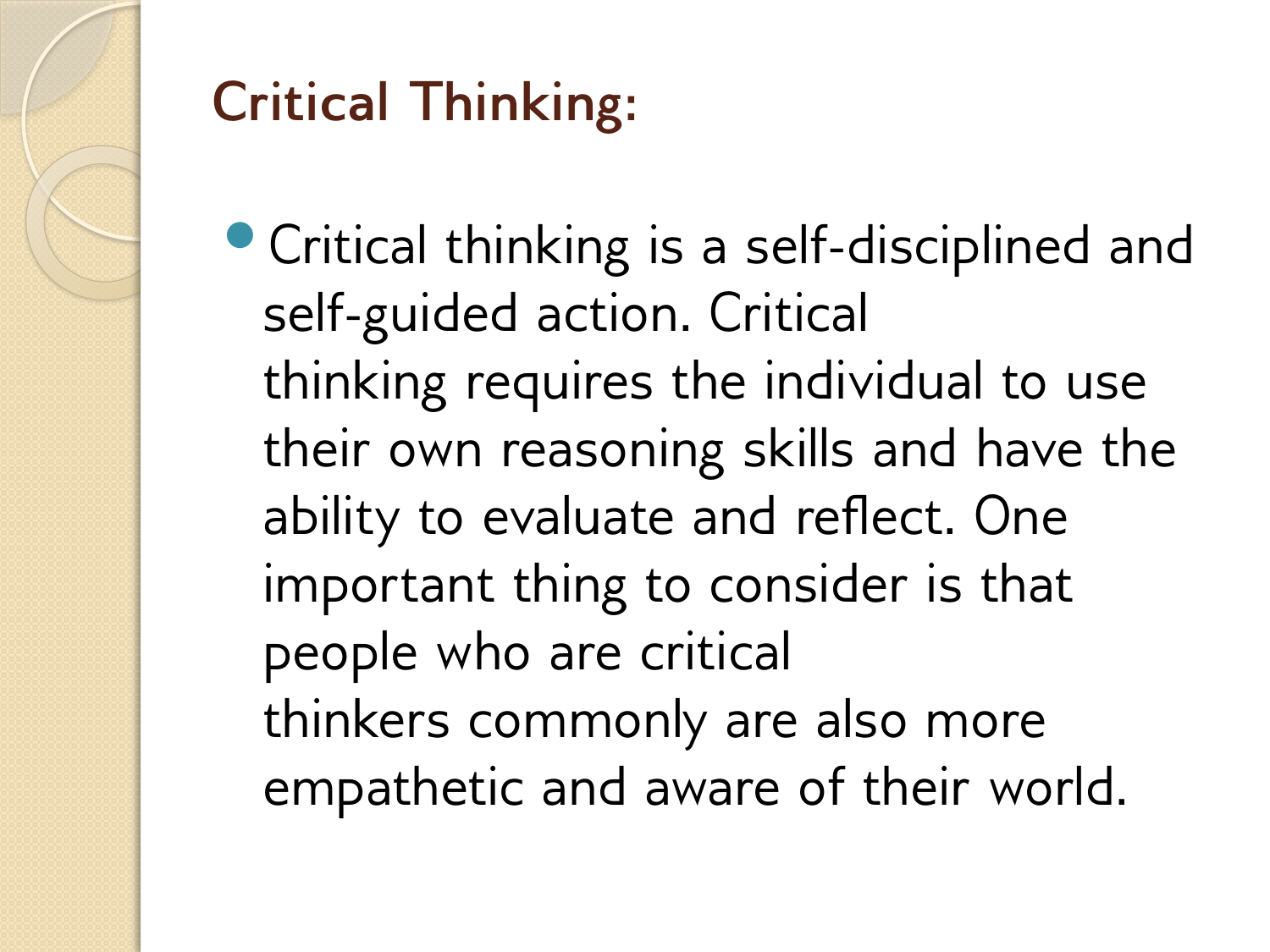

# Critical Thinking:
Critical thinking is a self-disciplined and self-guided action. Critical thinking requires the individual to use their own reasoning skills and have the ability to evaluate and reflect. One important thing to consider is that people who are critical thinkers commonly are also more empathetic and aware of their world.